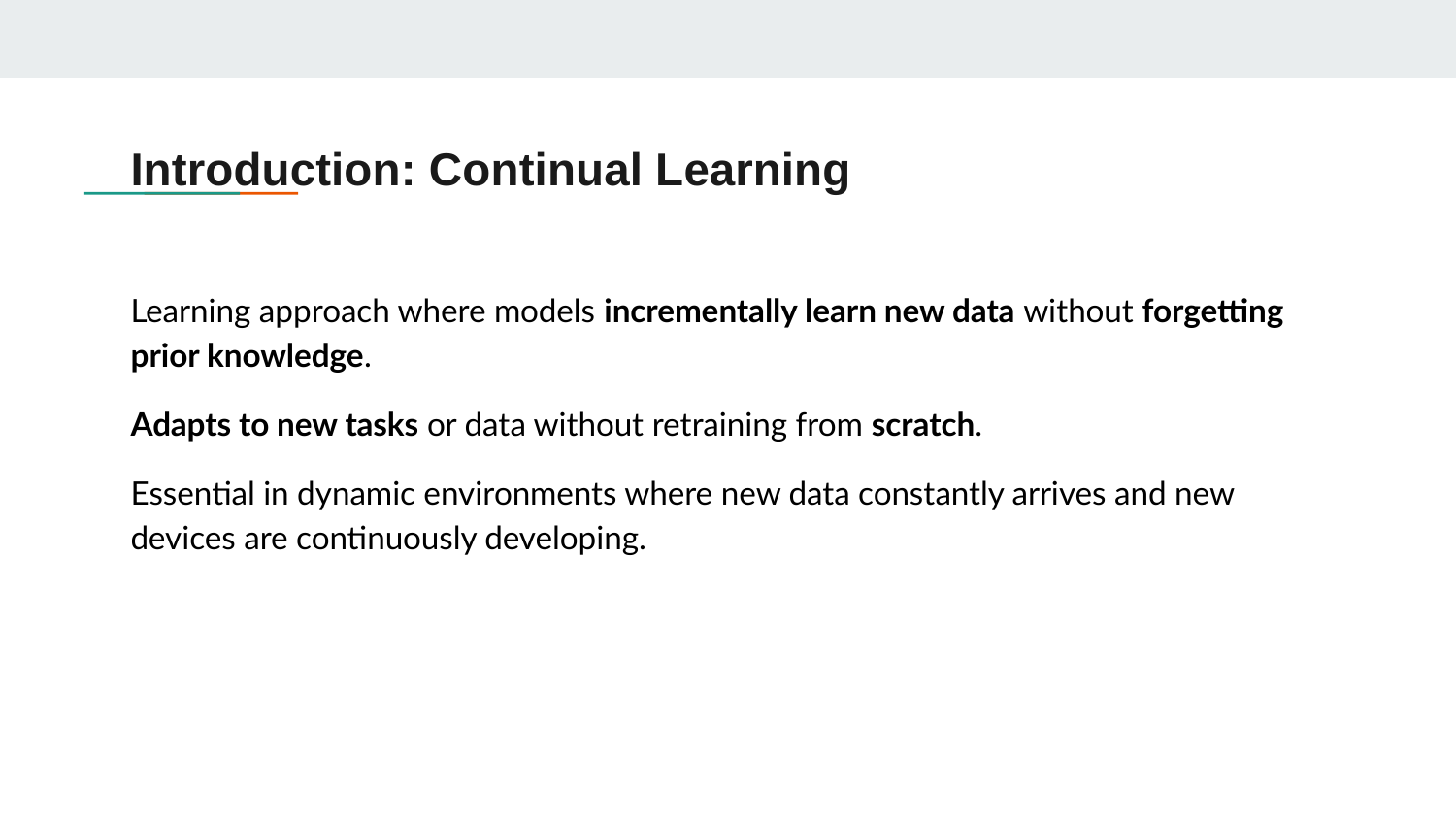

# Introduction: Continual Learning
Learning approach where models incrementally learn new data without forgetting prior knowledge.
Adapts to new tasks or data without retraining from scratch.
Essential in dynamic environments where new data constantly arrives and new devices are continuously developing.